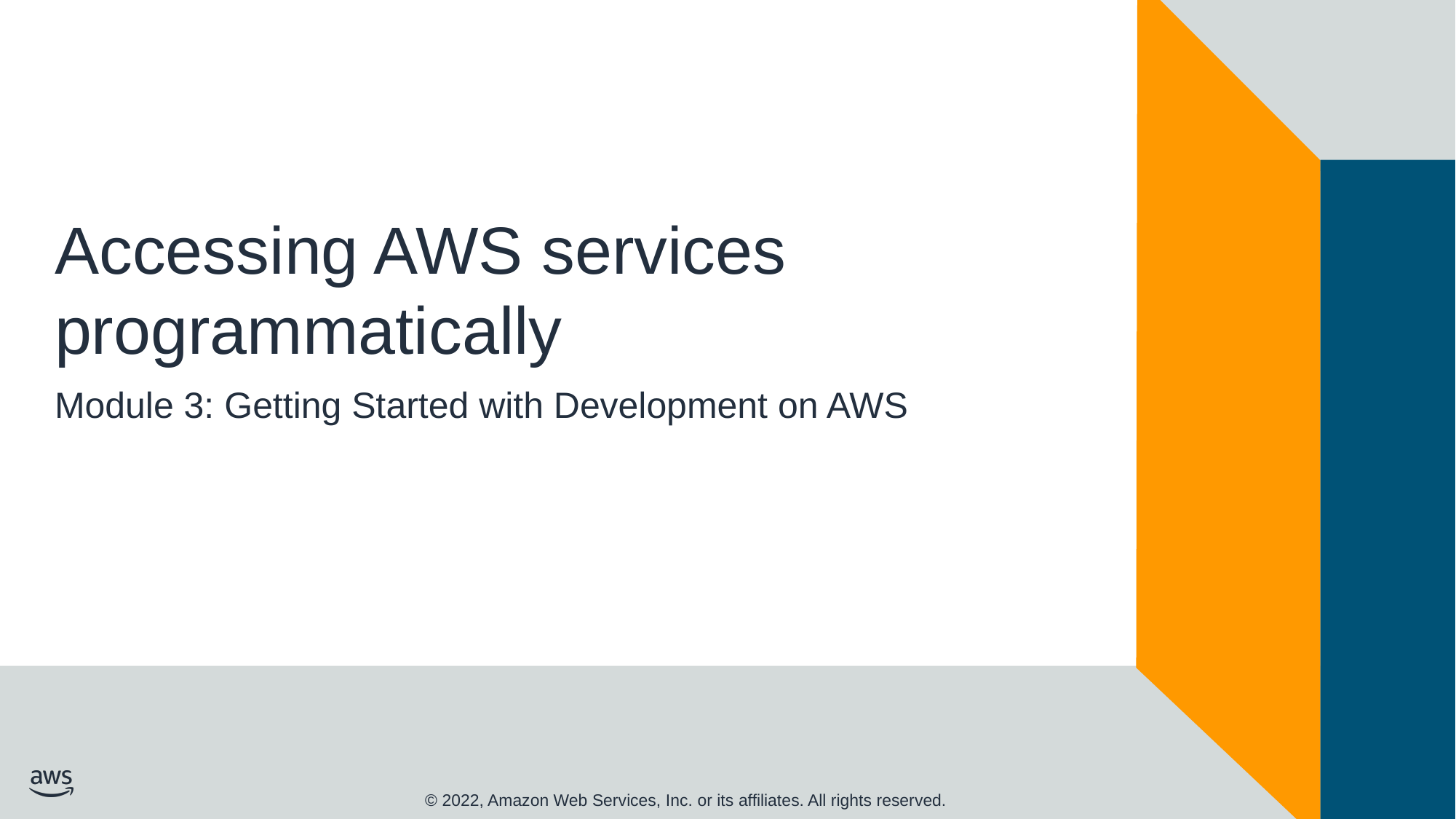

# Accessing AWS services programmatically
Module 3: Getting Started with Development on AWS